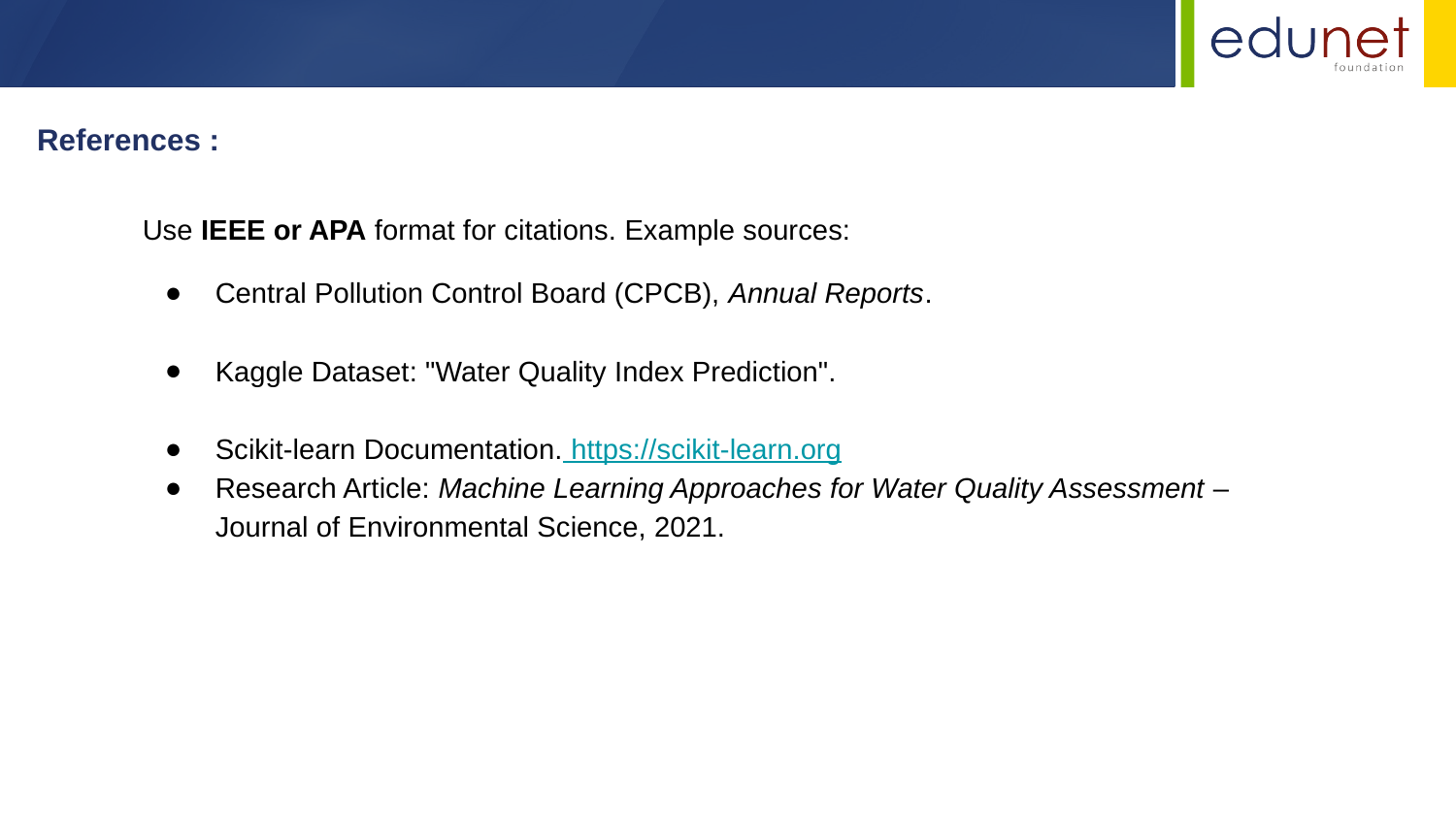

References :
Use IEEE or APA format for citations. Example sources:
Central Pollution Control Board (CPCB), Annual Reports.
Kaggle Dataset: "Water Quality Index Prediction".
Scikit-learn Documentation. https://scikit-learn.org
Research Article: Machine Learning Approaches for Water Quality Assessment – Journal of Environmental Science, 2021.